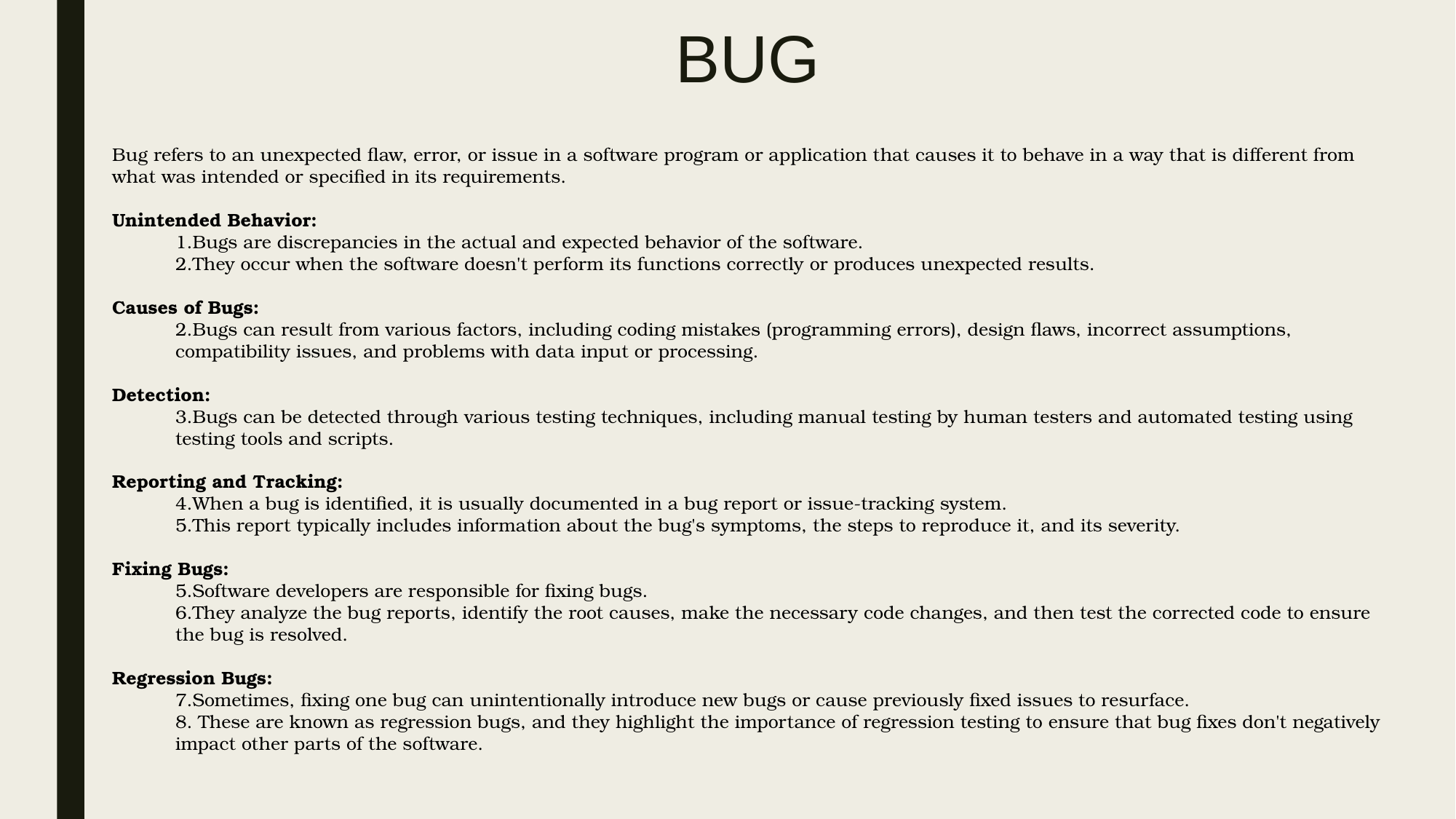

Bug refers to an unexpected flaw, error, or issue in a software program or application that causes it to behave in a way that is different from what was intended or specified in its requirements.

Unintended Behavior:
Bugs are discrepancies in the actual and expected behavior of the software.
They occur when the software doesn't perform its functions correctly or produces unexpected results.

Causes of Bugs:
Bugs can result from various factors, including coding mistakes (programming errors), design flaws, incorrect assumptions, compatibility issues, and problems with data input or processing.

Detection:
Bugs can be detected through various testing techniques, including manual testing by human testers and automated testing using testing tools and scripts.

Reporting and Tracking:
When a bug is identified, it is usually documented in a bug report or issue-tracking system.
This report typically includes information about the bug's symptoms, the steps to reproduce it, and its severity.

Fixing Bugs:
Software developers are responsible for fixing bugs.
They analyze the bug reports, identify the root causes, make the necessary code changes, and then test the corrected code to ensure the bug is resolved.

Regression Bugs:
Sometimes, fixing one bug can unintentionally introduce new bugs or cause previously fixed issues to resurface.
 These are known as regression bugs, and they highlight the importance of regression testing to ensure that bug fixes don't negatively impact other parts of the software.

# BUG